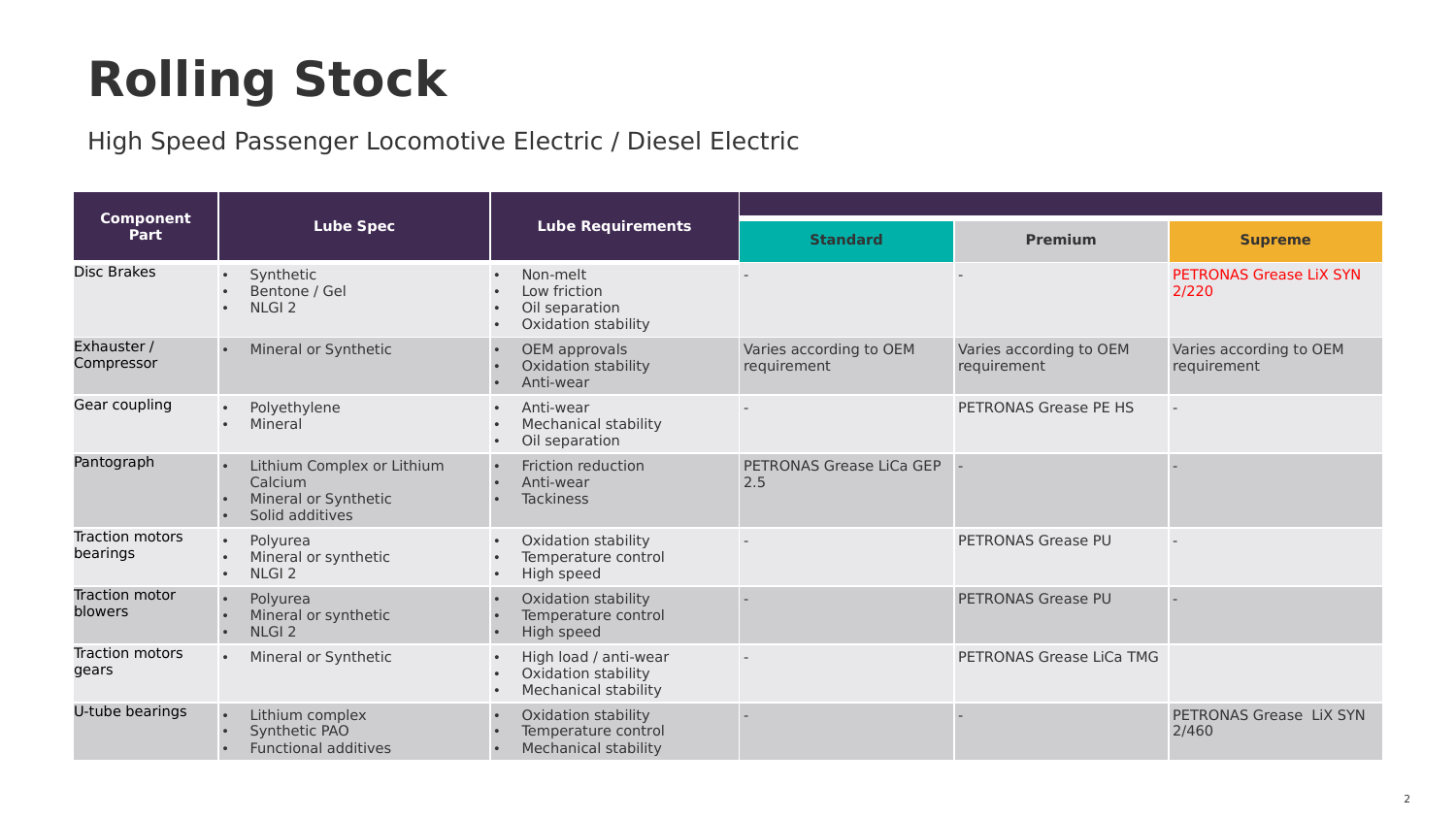

# Rolling Stock
High Speed Passenger Locomotive Electric / Diesel Electric
| Component Part | Lube Spec | Lube Requirements |  |  |  |
| --- | --- | --- | --- | --- | --- |
|  |  |  | Standard | Premium | Supreme |
| Disc Brakes | Synthetic Bentone / Gel NLGI 2 | Non-melt Low friction Oil separation Oxidation stability | - | - | PETRONAS Grease LiX SYN 2/220 |
| Exhauster / Compressor | Mineral or Synthetic | OEM approvals Oxidation stability Anti-wear | Varies according to OEM requirement | Varies according to OEM requirement | Varies according to OEM requirement |
| Gear coupling | Polyethylene Mineral | Anti-wear Mechanical stability Oil separation | - | PETRONAS Grease PE HS | - |
| Pantograph | Lithium Complex or Lithium Calcium Mineral or Synthetic Solid additives | Friction reduction Anti-wear Tackiness | PETRONAS Grease LiCa GEP 2.5 | - | - |
| Traction motors bearings | Polyurea Mineral or synthetic NLGI 2 | Oxidation stability Temperature control High speed | - | PETRONAS Grease PU | - |
| Traction motor blowers | Polyurea Mineral or synthetic NLGI 2 | Oxidation stability Temperature control High speed | - | PETRONAS Grease PU | - |
| Traction motors gears | Mineral or Synthetic | High load / anti-wear Oxidation stability Mechanical stability | - | PETRONAS Grease LiCa TMG |  |
| U-tube bearings | Lithium complex Synthetic PAO Functional additives | Oxidation stability Temperature control Mechanical stability | - | - | PETRONAS Grease LiX SYN 2/460 |